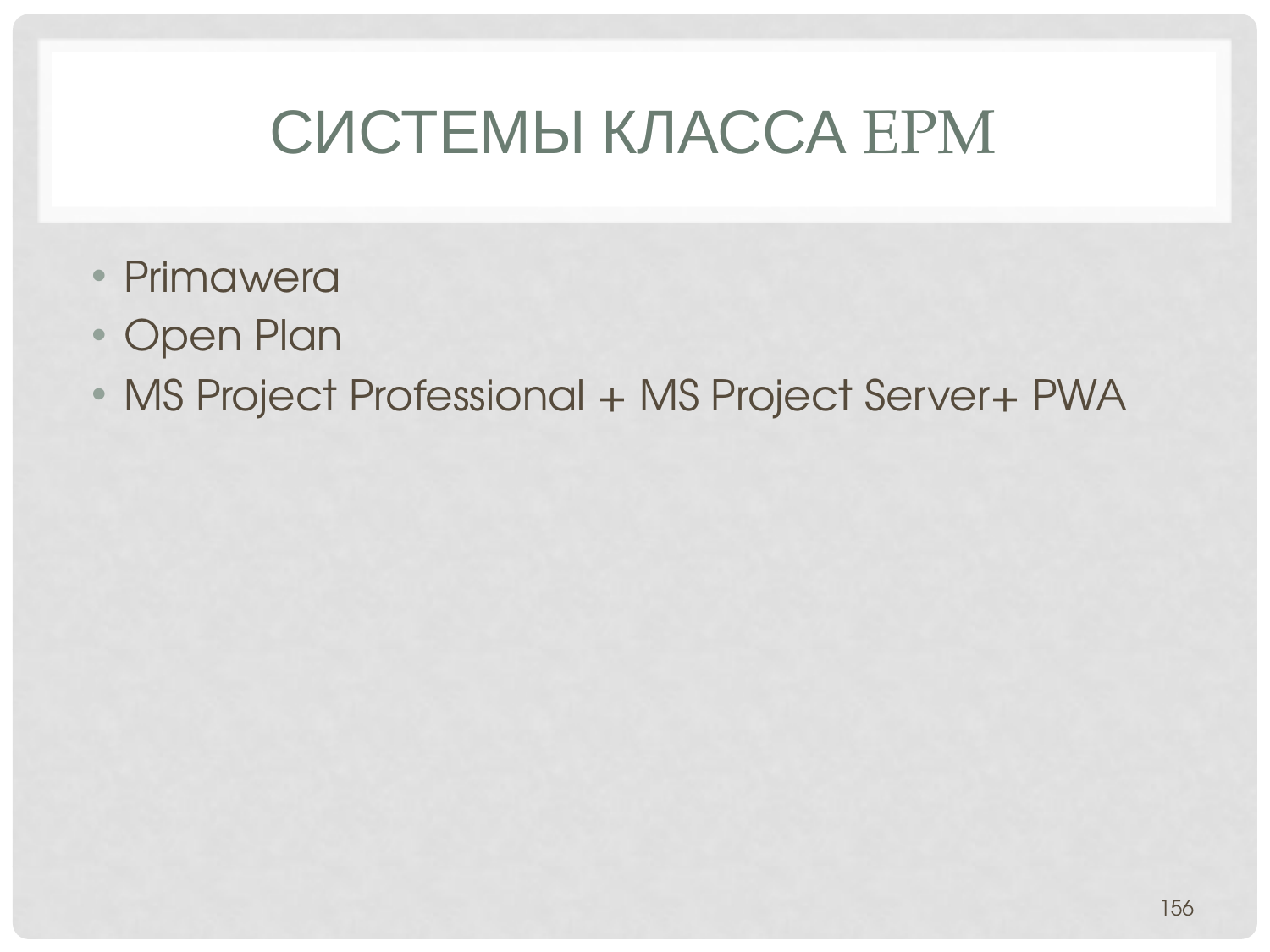

# СИСТЕМЫ КЛАССА EPM
Primawera
Open Plan
MS Project Professional + MS Project Server+ PWA
156